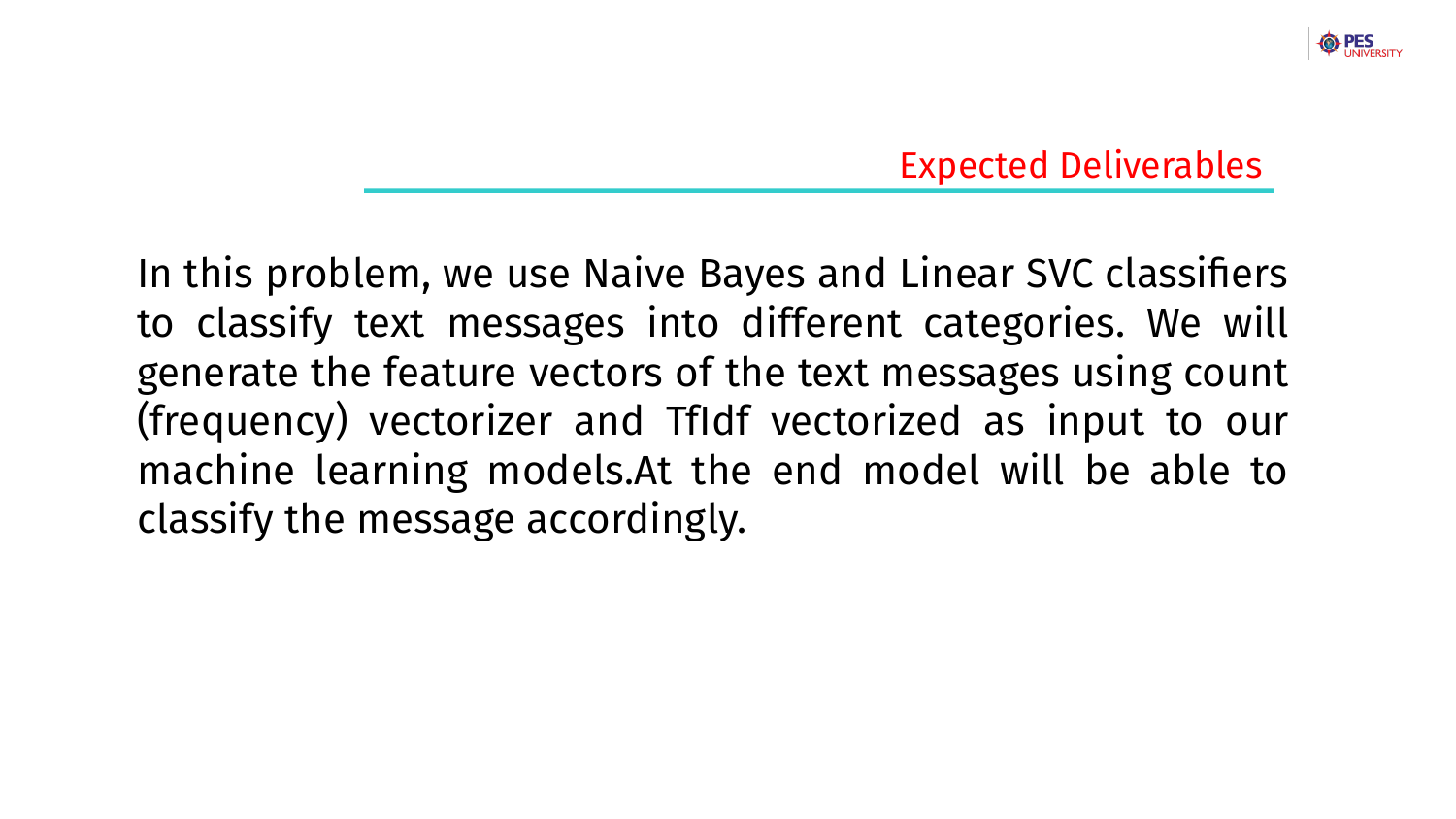

Expected Deliverables

In this problem, we use Naive Bayes and Linear SVC classifiers to classify text messages into different categories. We will generate the feature vectors of the text messages using count (frequency) vectorizer and TfIdf vectorized as input to our machine learning models.At the end model will be able to classify the message accordingly.